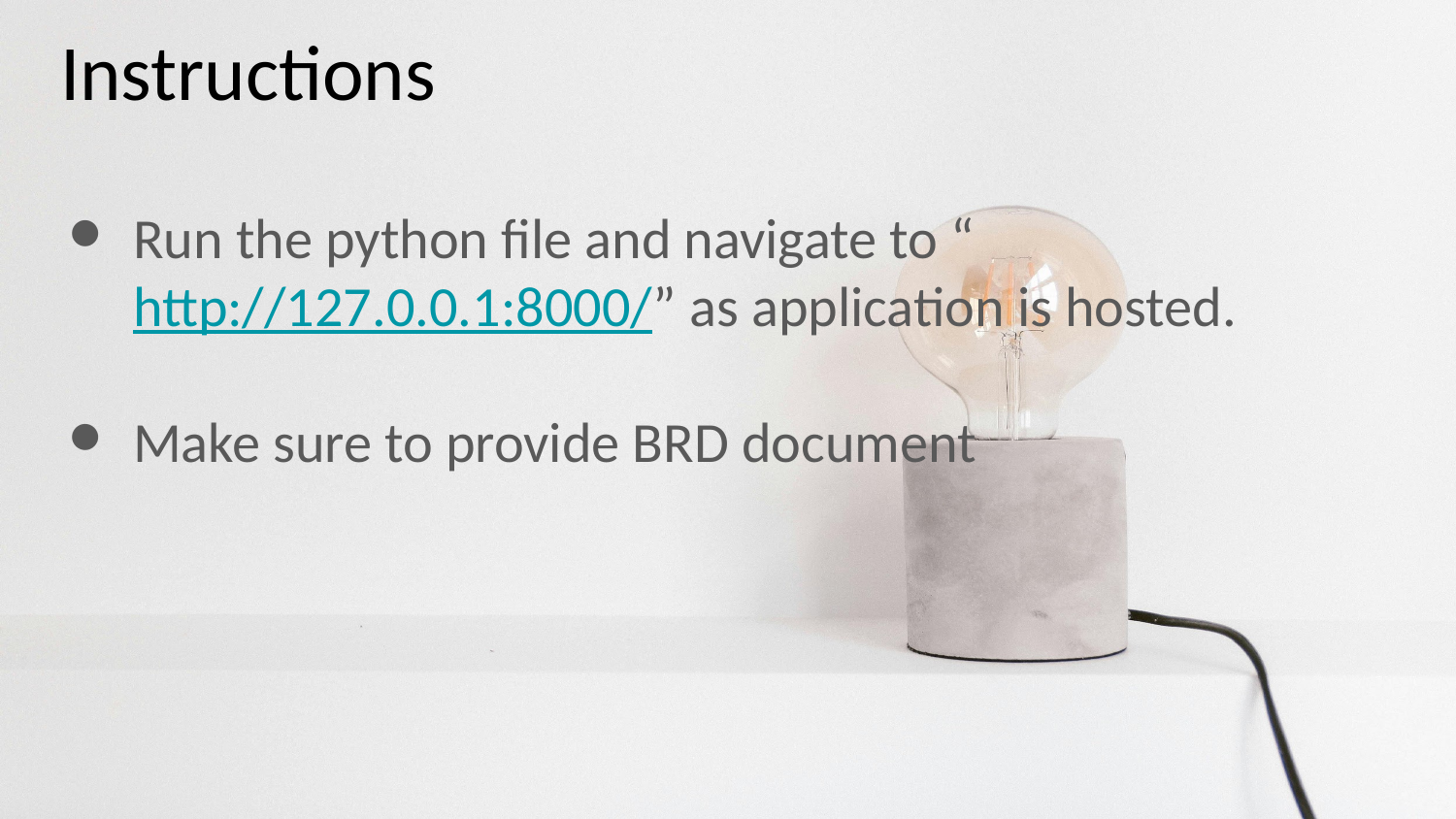

# Instructions

Run the python file and navigate to “http://127.0.0.1:8000/” as application is hosted.

Make sure to provide BRD document